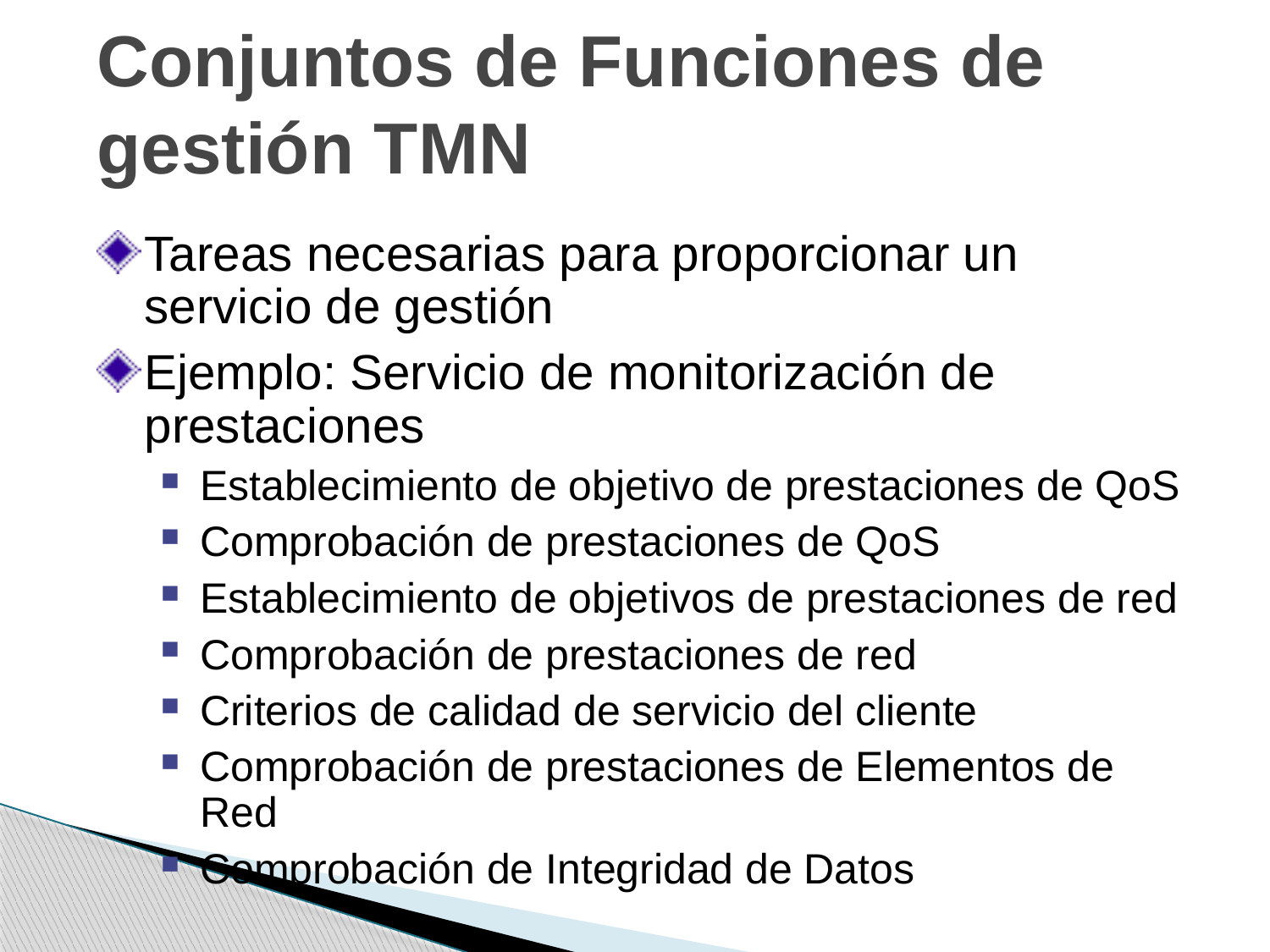

# Conjuntos de Funciones de gestión TMN
Tareas necesarias para proporcionar un servicio de gestión
Ejemplo: Servicio de monitorización de prestaciones
Establecimiento de objetivo de prestaciones de QoS
Comprobación de prestaciones de QoS
Establecimiento de objetivos de prestaciones de red
Comprobación de prestaciones de red
Criterios de calidad de servicio del cliente
Comprobación de prestaciones de Elementos de Red
Comprobación de Integridad de Datos